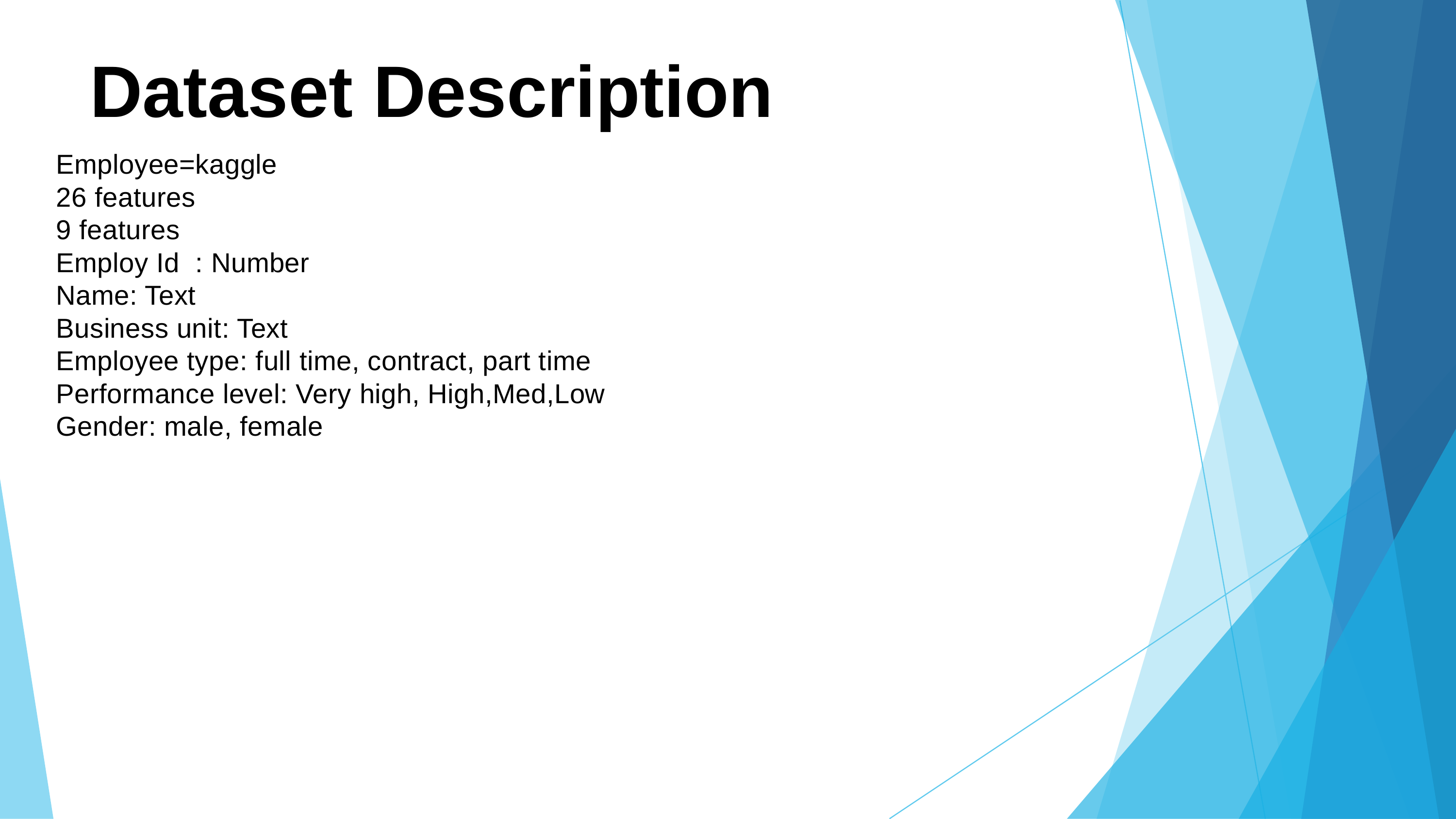

Dataset Description
Employee=kaggle
26 features
9 features
Employ Id  : Number
Name: Text
Business unit: Text
Employee type: full time, contract, part time
Performance level: Very high, High,Med,Low
Gender: male, female